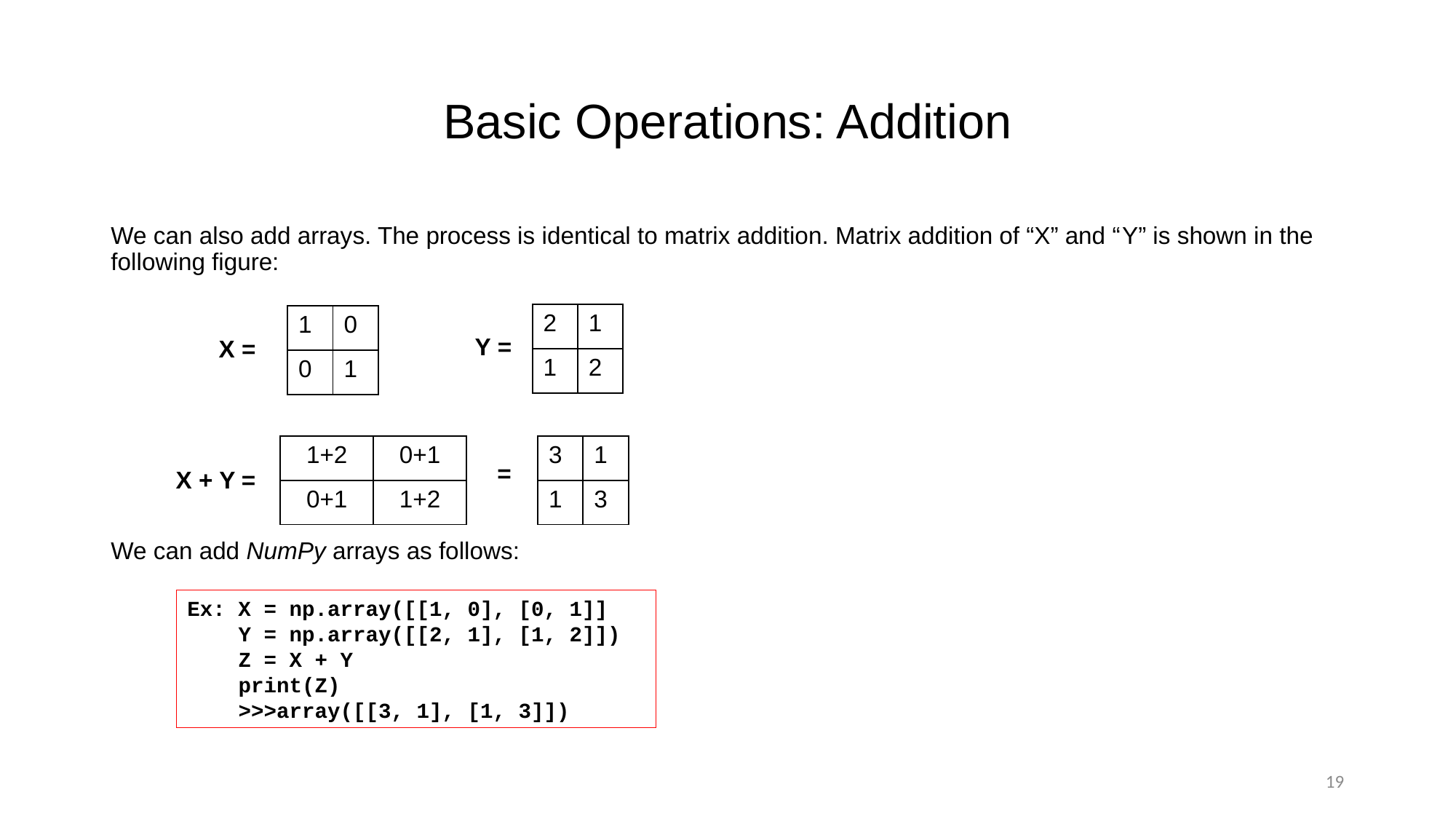

# Basic Operations: Addition
We can also add arrays. The process is identical to matrix addition. Matrix addition of “X” and “Y” is shown in the following figure:

We can add NumPy arrays as follows:

| 2 | 1 |
| --- | --- |
| 1 | 2 |
| 1 | 0 |
| --- | --- |
| 0 | 1 |
Y =
X =
| 1+2 | 0+1 |
| --- | --- |
| 0+1 | 1+2 |
| 3 | 1 |
| --- | --- |
| 1 | 3 |
=
X + Y =
Ex: X = np.array([[1, 0], [0, 1]]
    Y = np.array([[2, 1], [1, 2]])
    Z = X + Y
    print(Z)
    >>>array([[3, 1], [1, 3]])
19